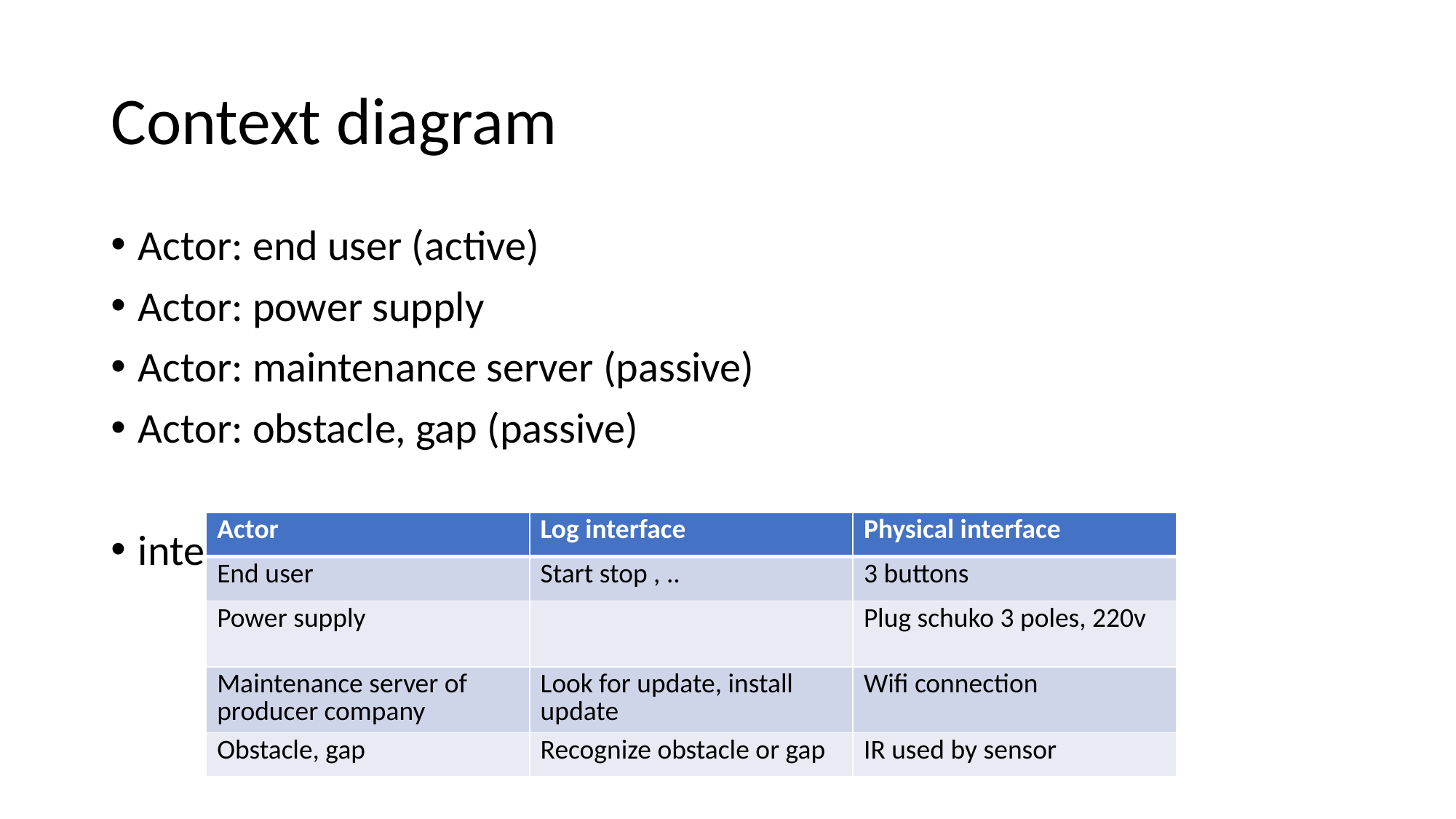

# Context diagram
Actor: end user (active)
Actor: power supply
Actor: maintenance server (passive)
Actor: obstacle, gap (passive)

interfaces
| Actor | Log interface | Physical interface |
| --- | --- | --- |
| End user | Start stop , .. | 3 buttons |
| Power supply |  | Plug schuko 3 poles, 220v |
| Maintenance server of producer company | Look for update, install update | Wifi connection |
| Obstacle, gap | Recognize obstacle or gap | IR used by sensor |